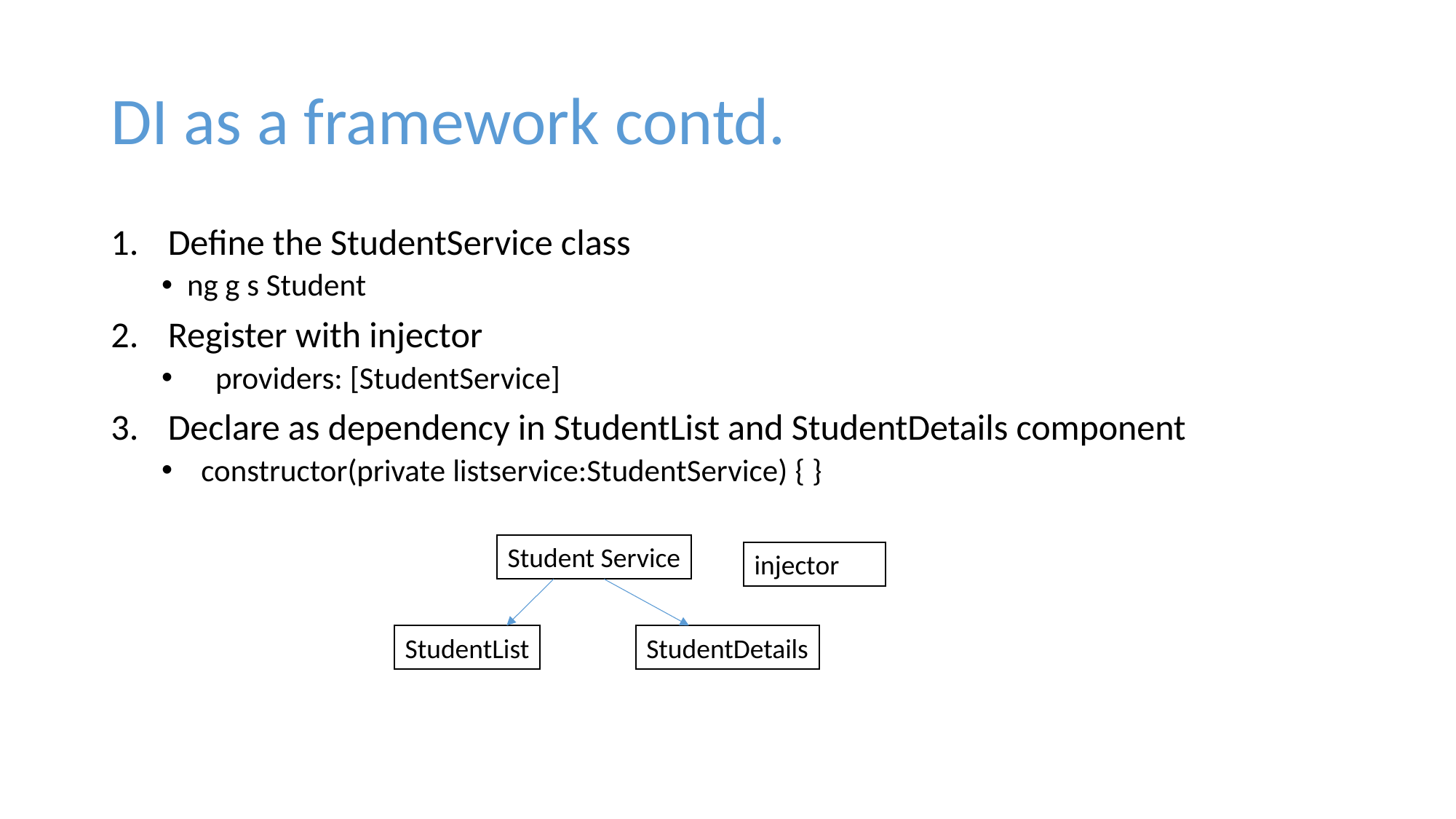

# DI as a framework contd.
Define the StudentService class
ng g s Student
Register with injector
    providers: [StudentService]
Declare as dependency in StudentList and StudentDetails component
  constructor(private listservice:StudentService) { }

Student Service
injector
StudentList
StudentDetails